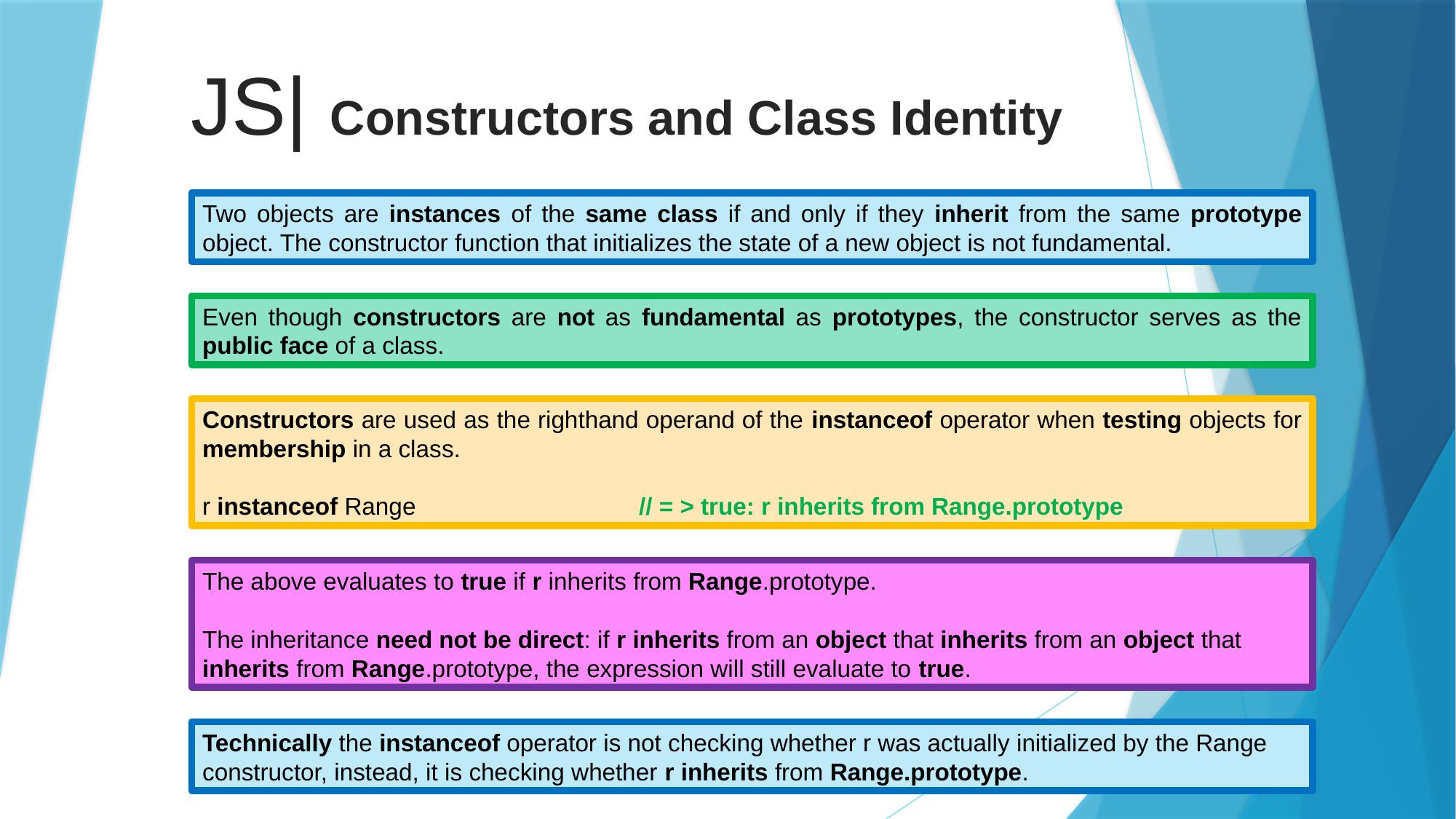

# JS| Constructors and Class Identity
Two objects are instances of the same class if and only if they inherit from the same prototype object. The constructor function that initializes the state of a new object is not fundamental.
Even though constructors are not as fundamental as prototypes, the constructor serves as the public face of a class.
Constructors are used as the righthand operand of the instanceof operator when testing objects for membership in a class.

r instanceof Range 		// = > true: r inherits from Range.prototype
The above evaluates to true if r inherits from Range.prototype.

The inheritance need not be direct: if r inherits from an object that inherits from an object that inherits from Range.prototype, the expression will still evaluate to true.
Technically the instanceof operator is not checking whether r was actually initialized by the Range constructor, instead, it is checking whether r inherits from Range.prototype.